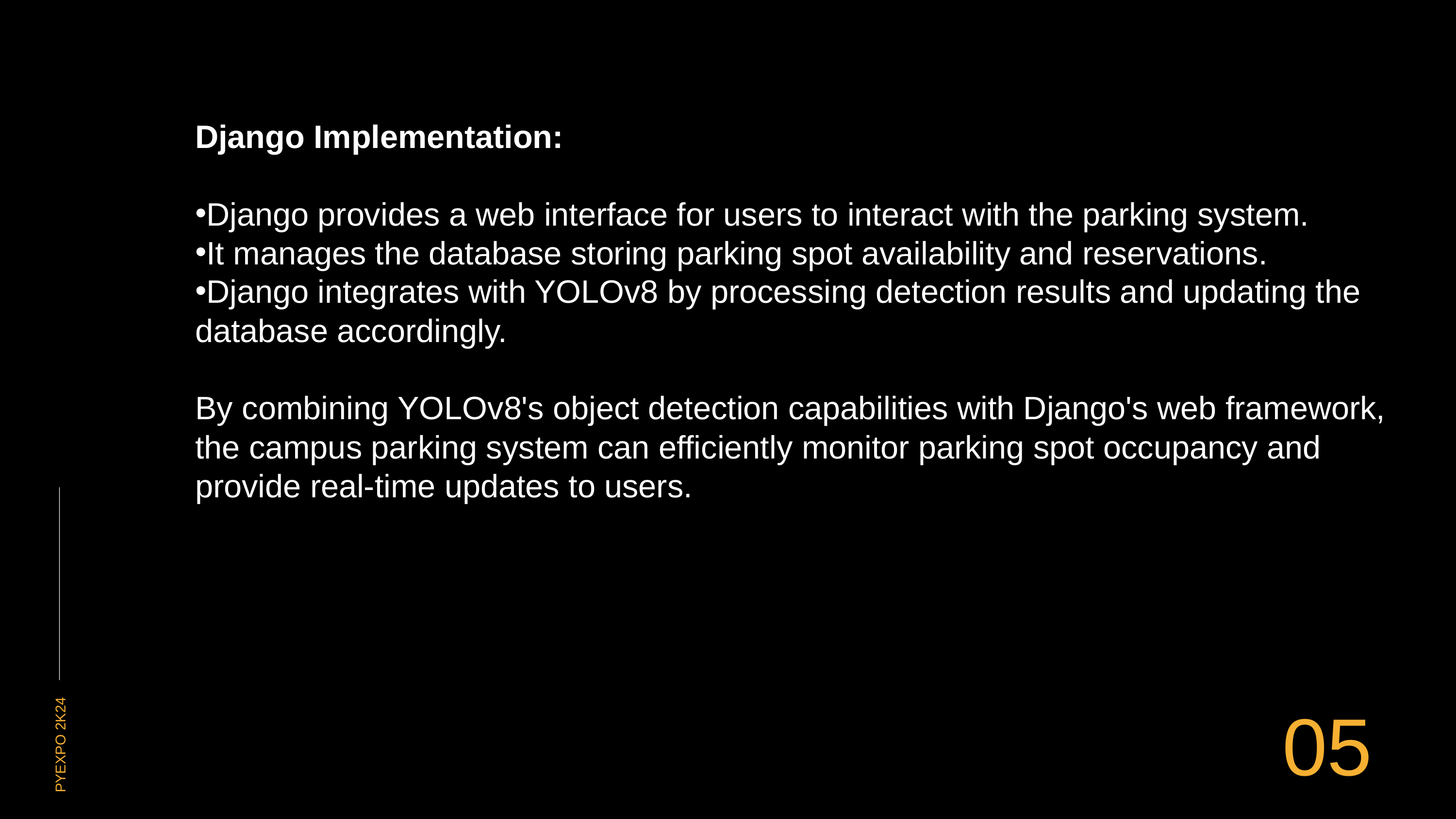

Django Implementation:

Django provides a web interface for users to interact with the parking system.
It manages the database storing parking spot availability and reservations.
Django integrates with YOLOv8 by processing detection results and updating the database accordingly.

By combining YOLOv8's object detection capabilities with Django's web framework, the campus parking system can efficiently monitor parking spot occupancy and provide real-time updates to users.

05
PYEXPO 2K24